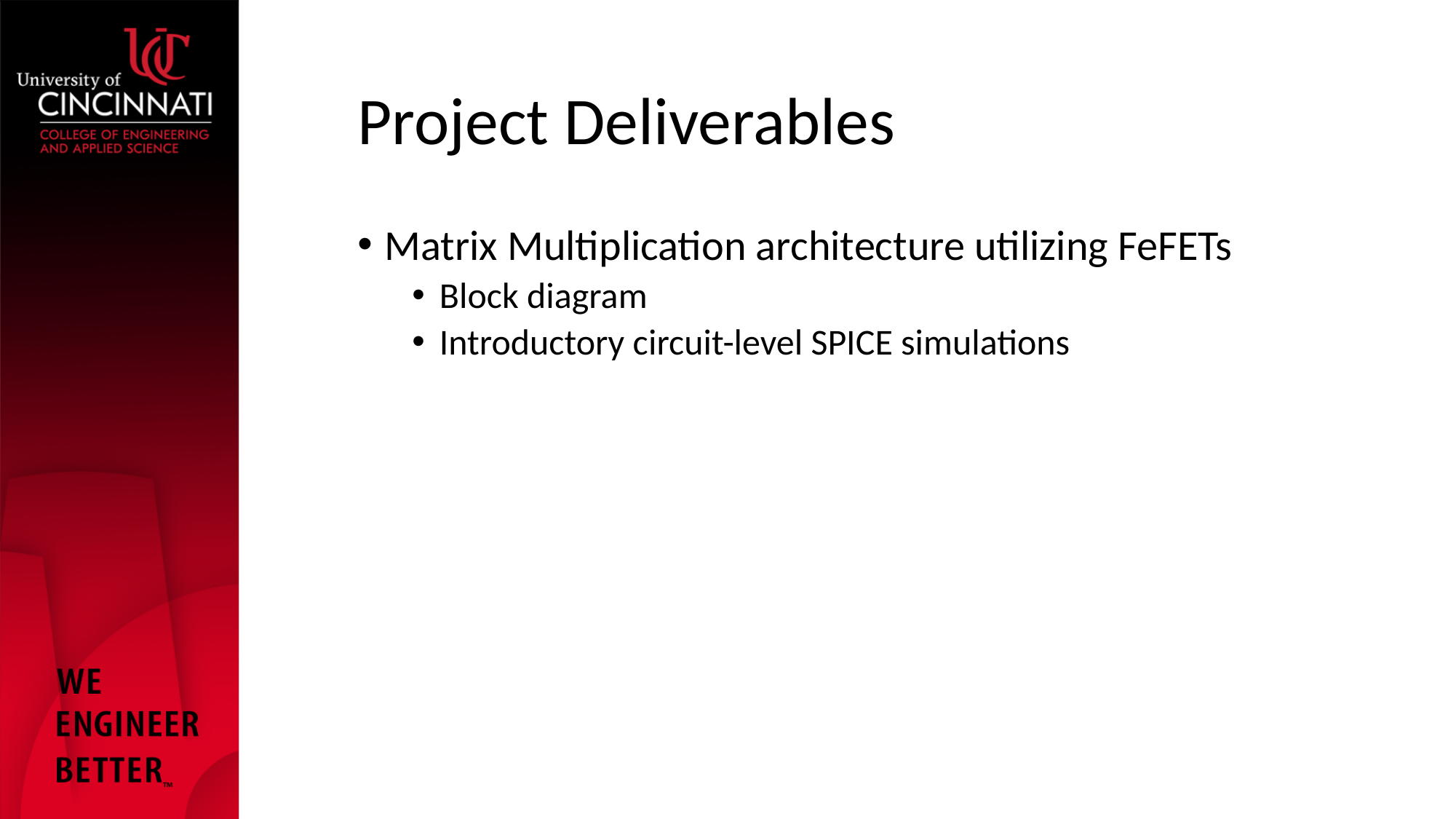

# Project Deliverables
Matrix Multiplication architecture utilizing FeFETs
Block diagram
Introductory circuit-level SPICE simulations